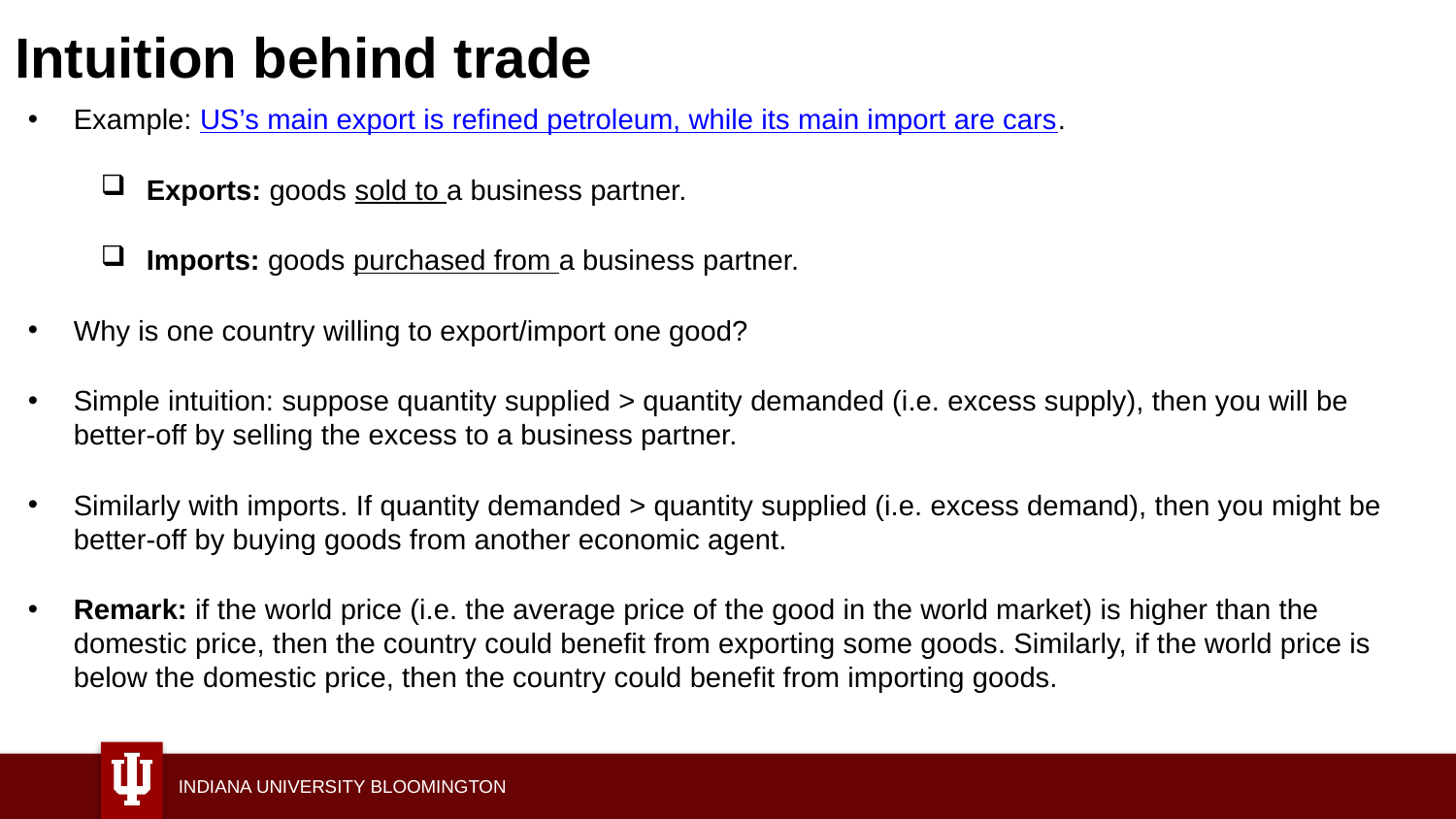

# Intuition behind trade
Example: US’s main export is refined petroleum, while its main import are cars.
Exports: goods sold to a business partner.
Imports: goods purchased from a business partner.
Why is one country willing to export/import one good?
Simple intuition: suppose quantity supplied > quantity demanded (i.e. excess supply), then you will be better-off by selling the excess to a business partner.
Similarly with imports. If quantity demanded > quantity supplied (i.e. excess demand), then you might be better-off by buying goods from another economic agent.
Remark: if the world price (i.e. the average price of the good in the world market) is higher than the domestic price, then the country could benefit from exporting some goods. Similarly, if the world price is below the domestic price, then the country could benefit from importing goods.